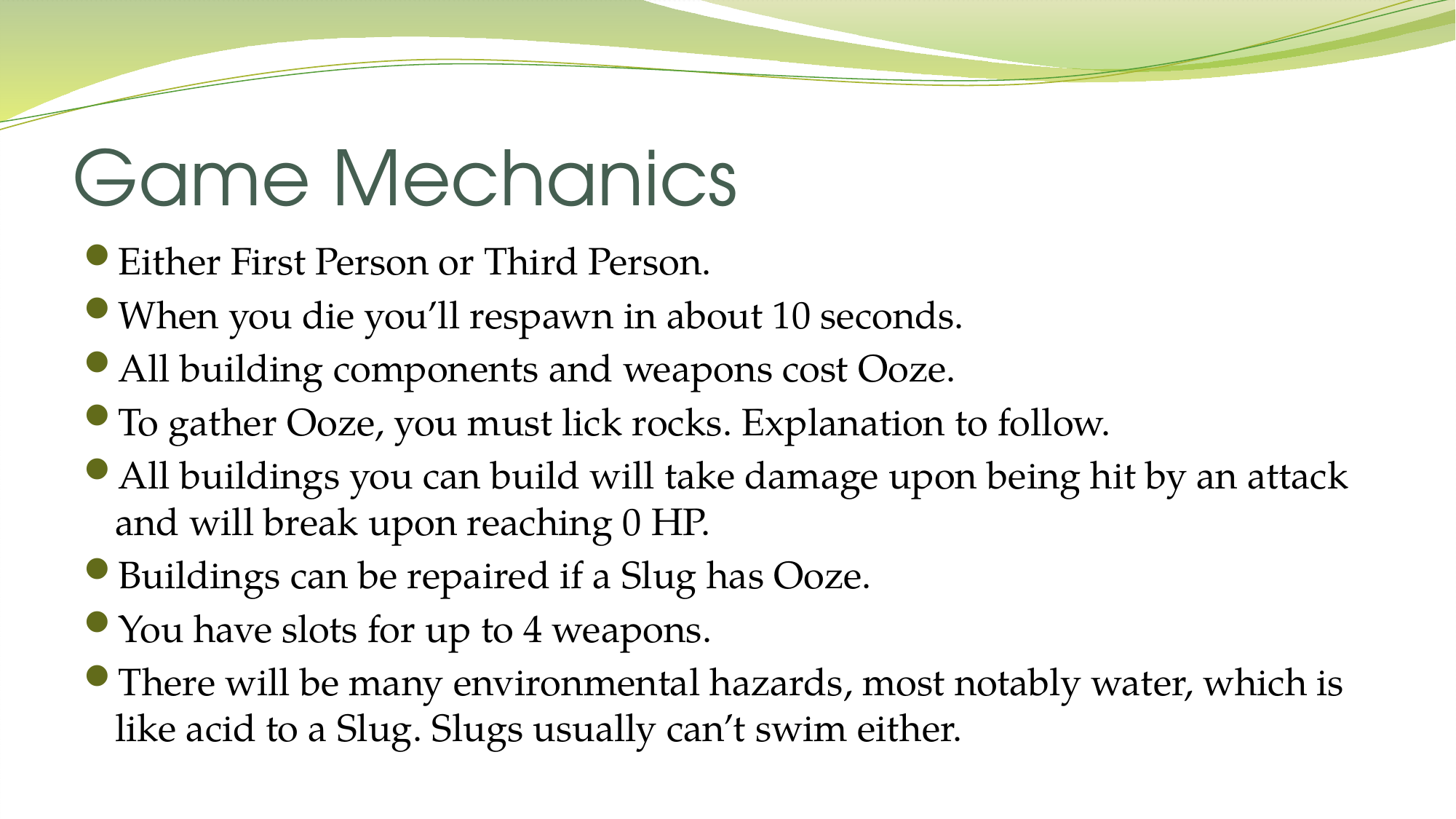

# Game Mechanics
Either First Person or Third Person.
When you die you’ll respawn in about 10 seconds.
All building components and weapons cost Ooze.
To gather Ooze, you must lick rocks. Explanation to follow.
All buildings you can build will take damage upon being hit by an attack and will break upon reaching 0 HP.
Buildings can be repaired if a Slug has Ooze.
You have slots for up to 4 weapons.
There will be many environmental hazards, most notably water, which is like acid to a Slug. Slugs usually can’t swim either.